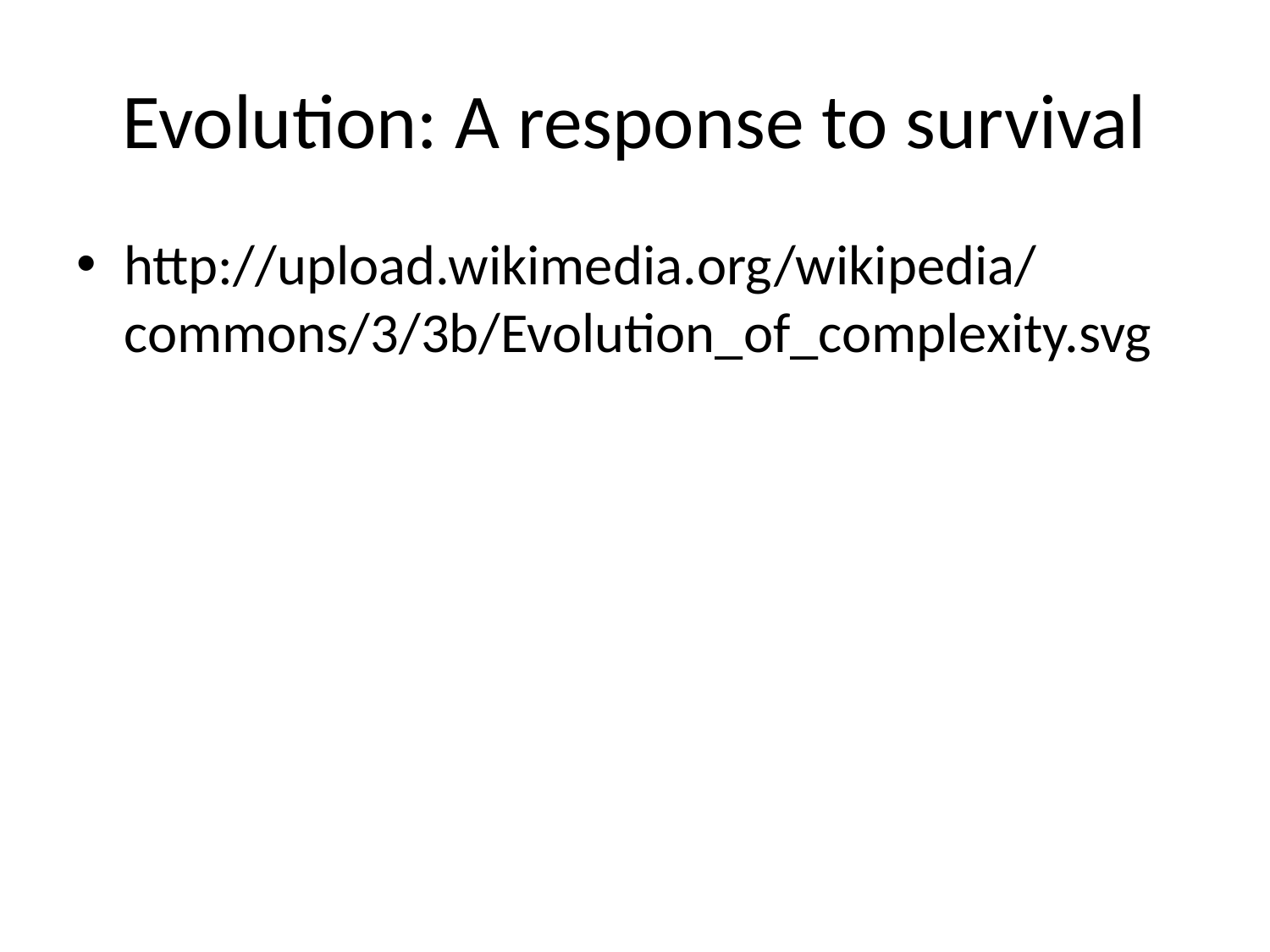

# Evolution: A response to survival
http://upload.wikimedia.org/wikipedia/commons/3/3b/Evolution_of_complexity.svg